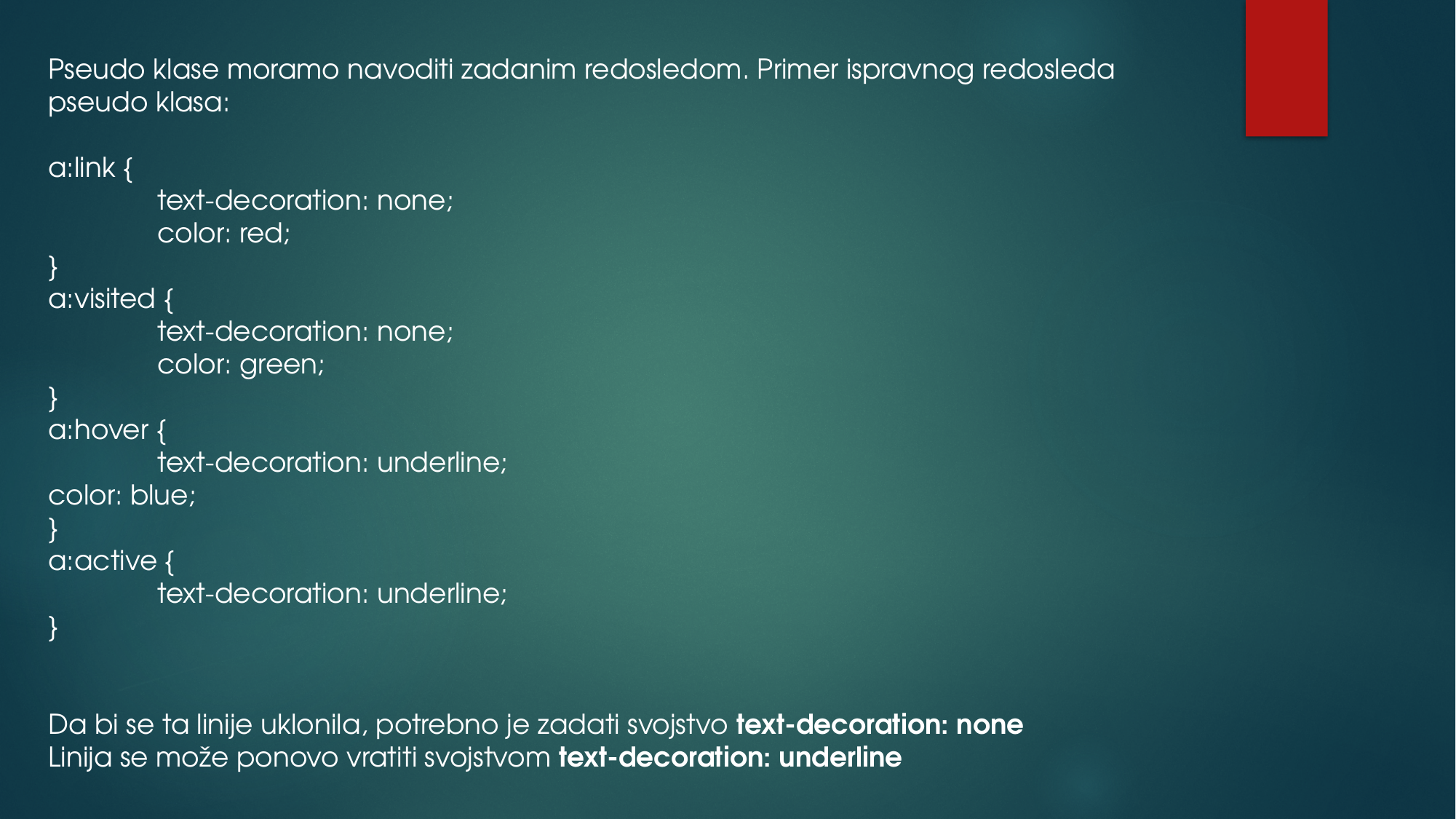

Pseudo klase moramo navoditi zadanim redosledom. Primer ispravnog redosleda pseudo klasa:

a:link {
	text-decoration: none;
	color: red;
}
a:visited {
	text-decoration: none;
	color: green;
}
a:hover {
	text-decoration: underline;
color: blue;
}
a:active {
	text-decoration: underline;
}

Da bi se ta linije uklonila, potrebno je zadati svojstvo text-decoration: none
Linija se može ponovo vratiti svojstvom text-decoration: underline